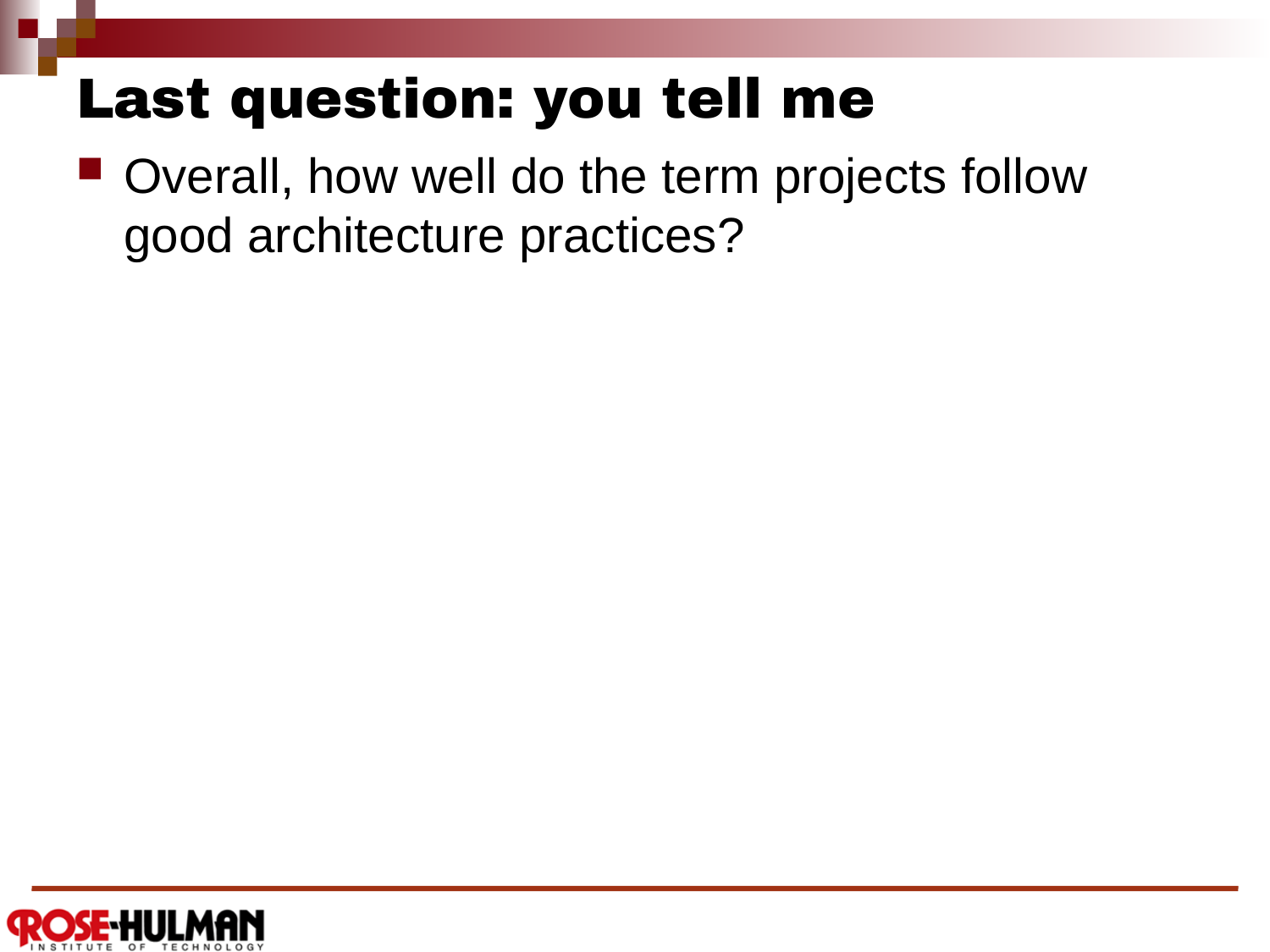

# Last question: you tell me
Overall, how well do the term projects follow good architecture practices?